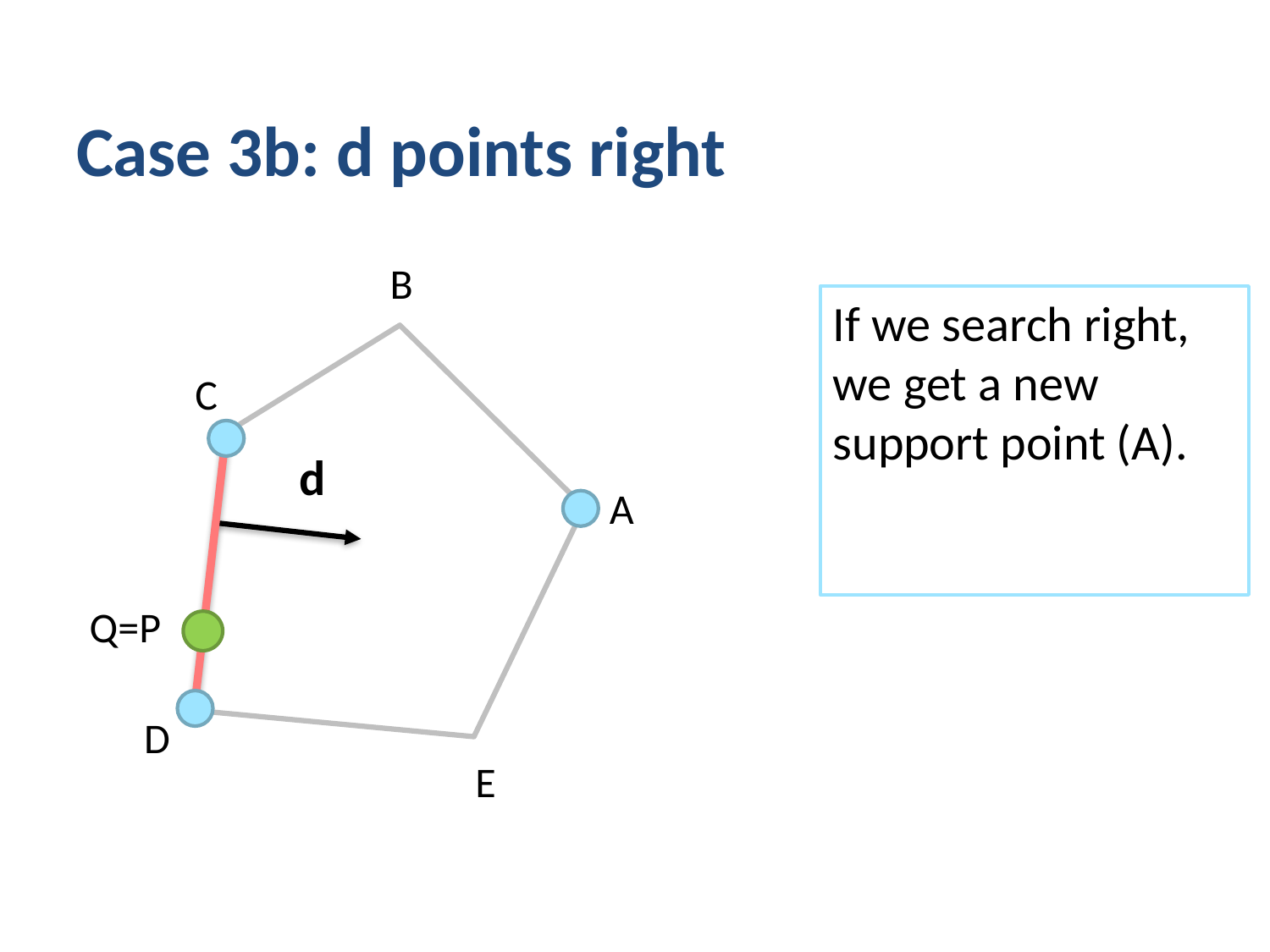

# Case 3b: d points right
B
If we search right, we get a new support point (A).

C

d
A

Q=P

D
E